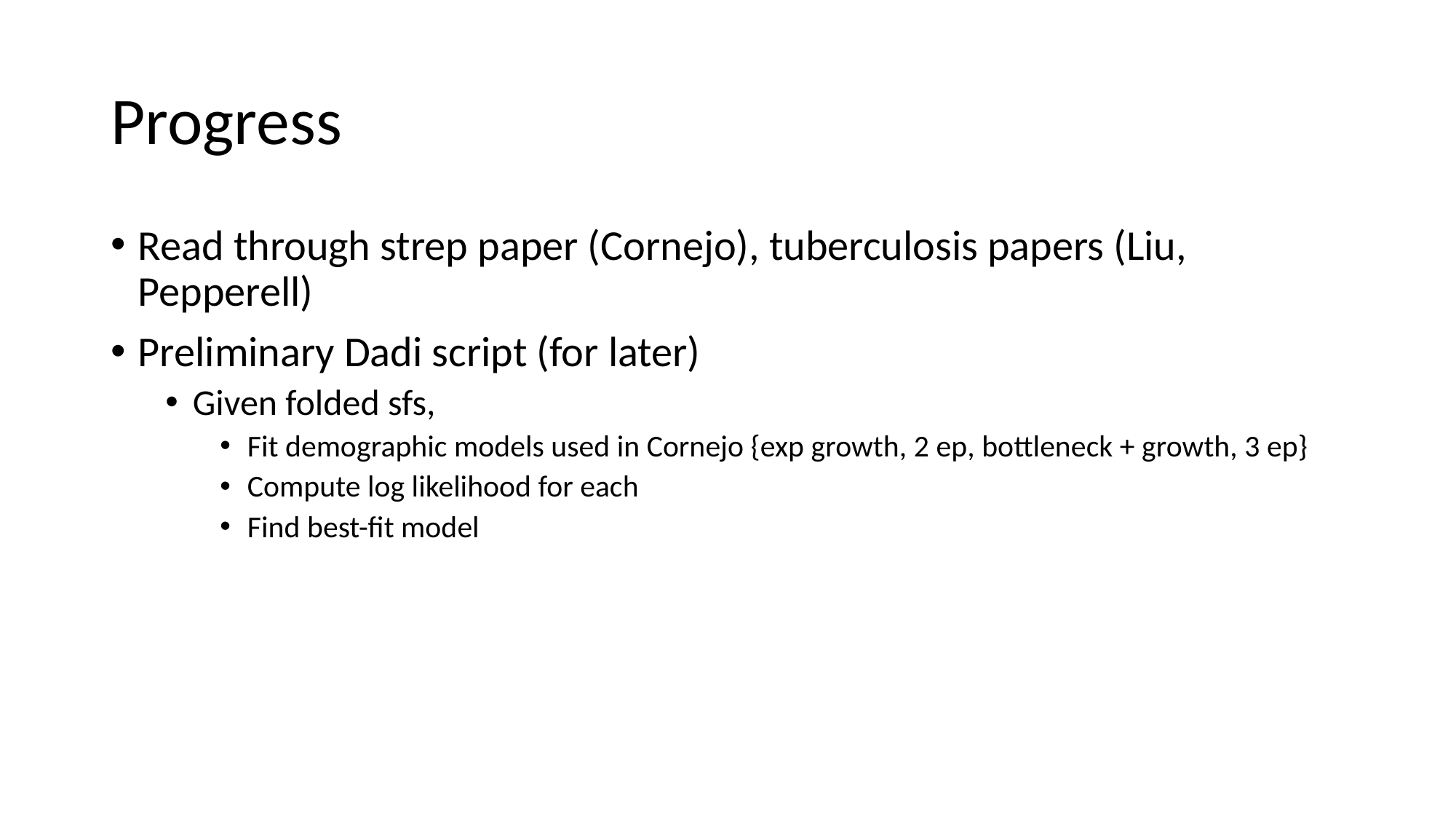

# Progress
Read through strep paper (Cornejo), tuberculosis papers (Liu, Pepperell)
Preliminary Dadi script (for later)
Given folded sfs,
Fit demographic models used in Cornejo {exp growth, 2 ep, bottleneck + growth, 3 ep}
Compute log likelihood for each
Find best-fit model